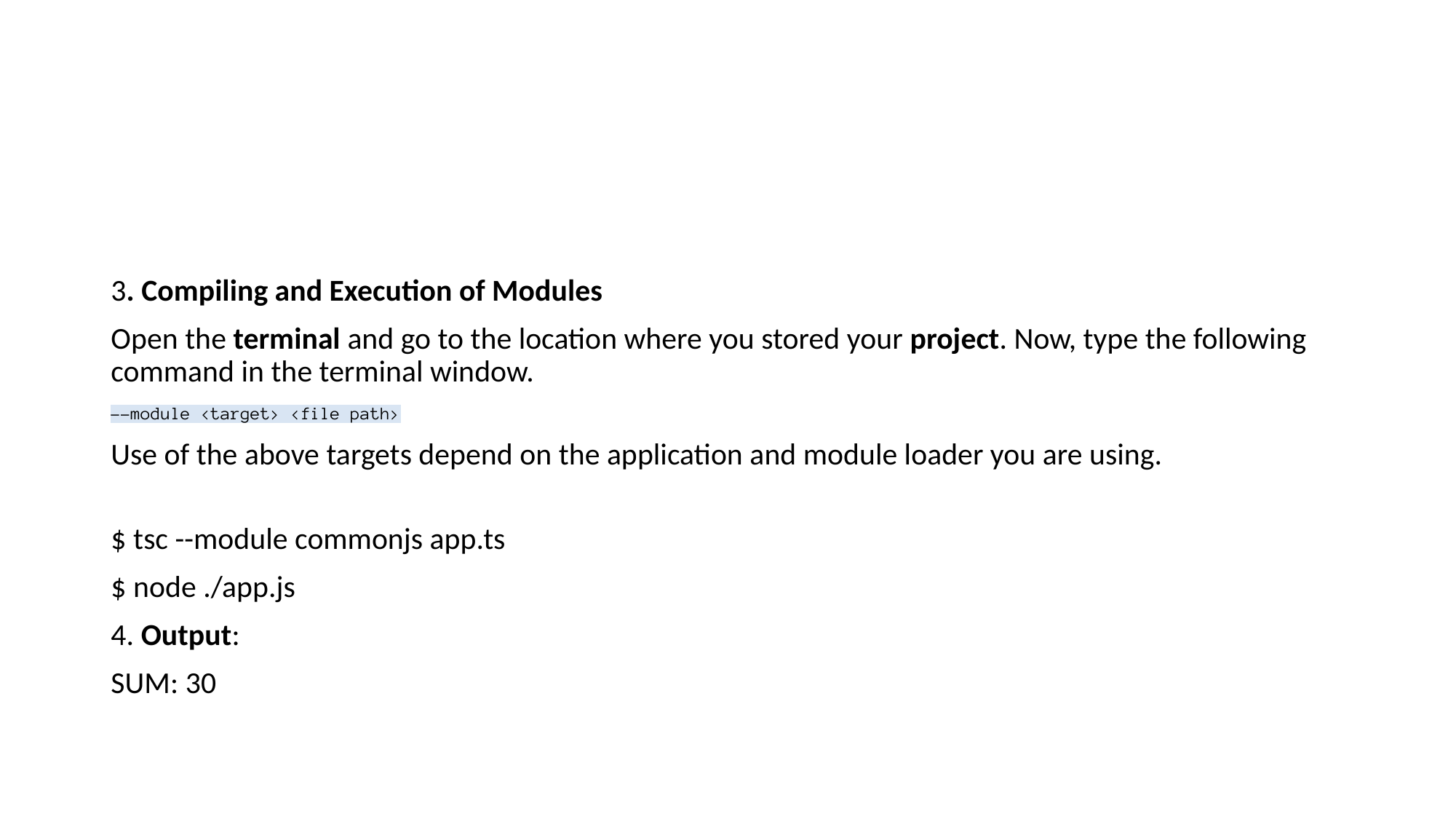

#

3. Compiling and Execution of Modules
Open the terminal and go to the location where you stored your project. Now, type the following command in the terminal window.
--module <target> <file path>
Use of the above targets depend on the application and module loader you are using.

$ tsc --module commonjs app.ts
$ node ./app.js
4. Output:
SUM: 30